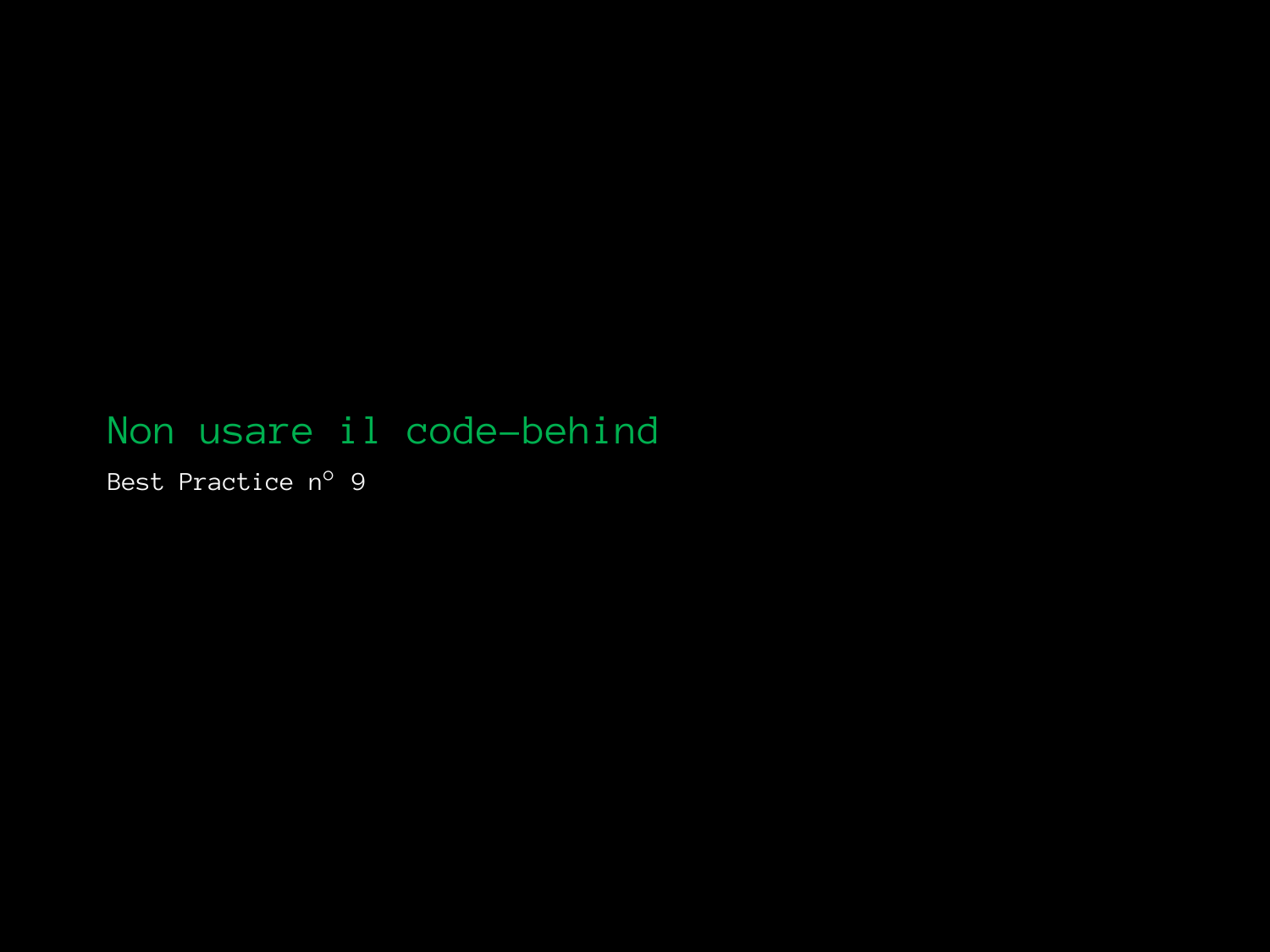

# Non usare il code-behind
Best Practice n° 9